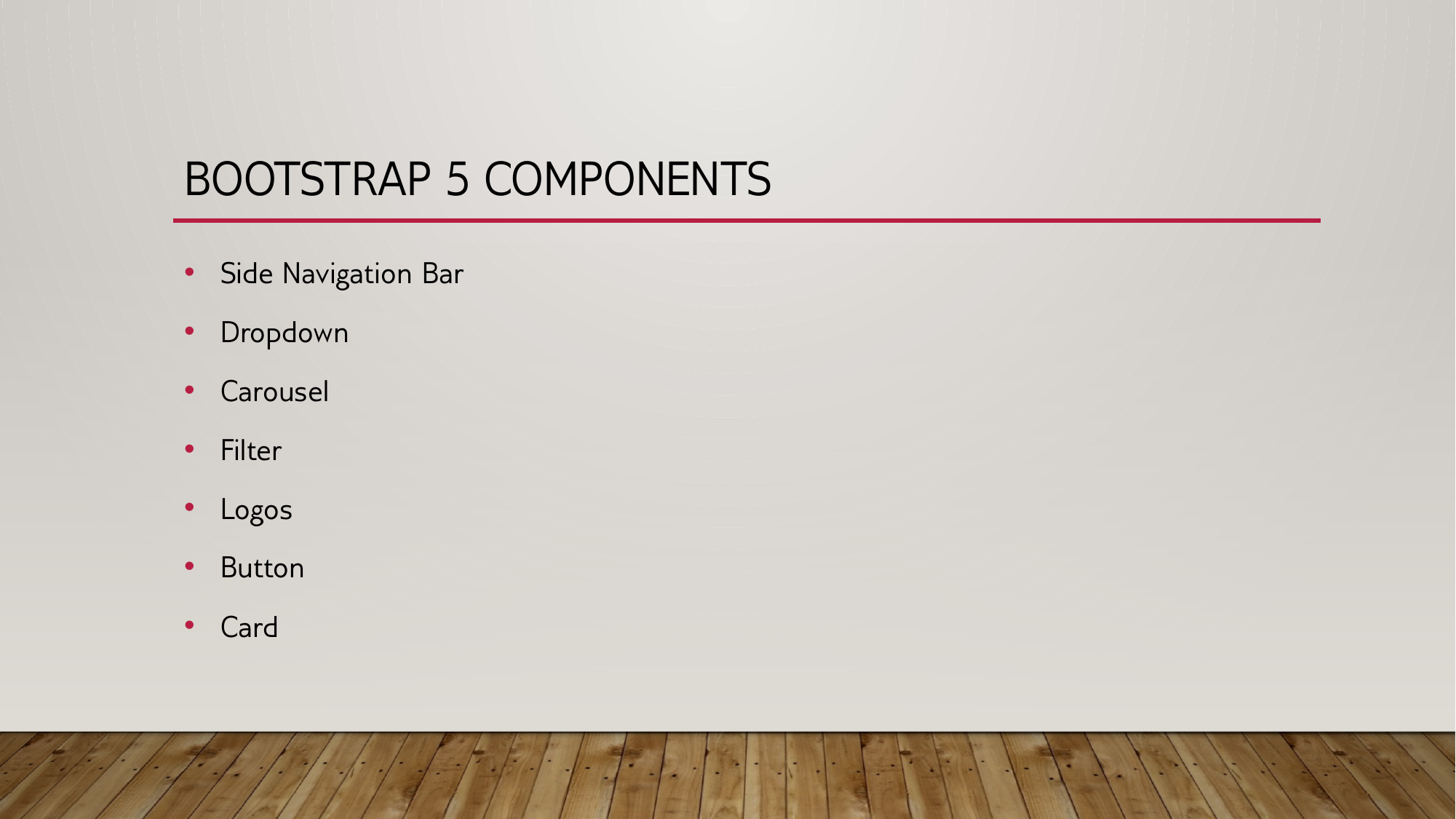

# BOOTSTRAP 5 Components
 Side Navigation Bar
 Dropdown
 Carousel
 Filter
 Logos
 Button
 Card